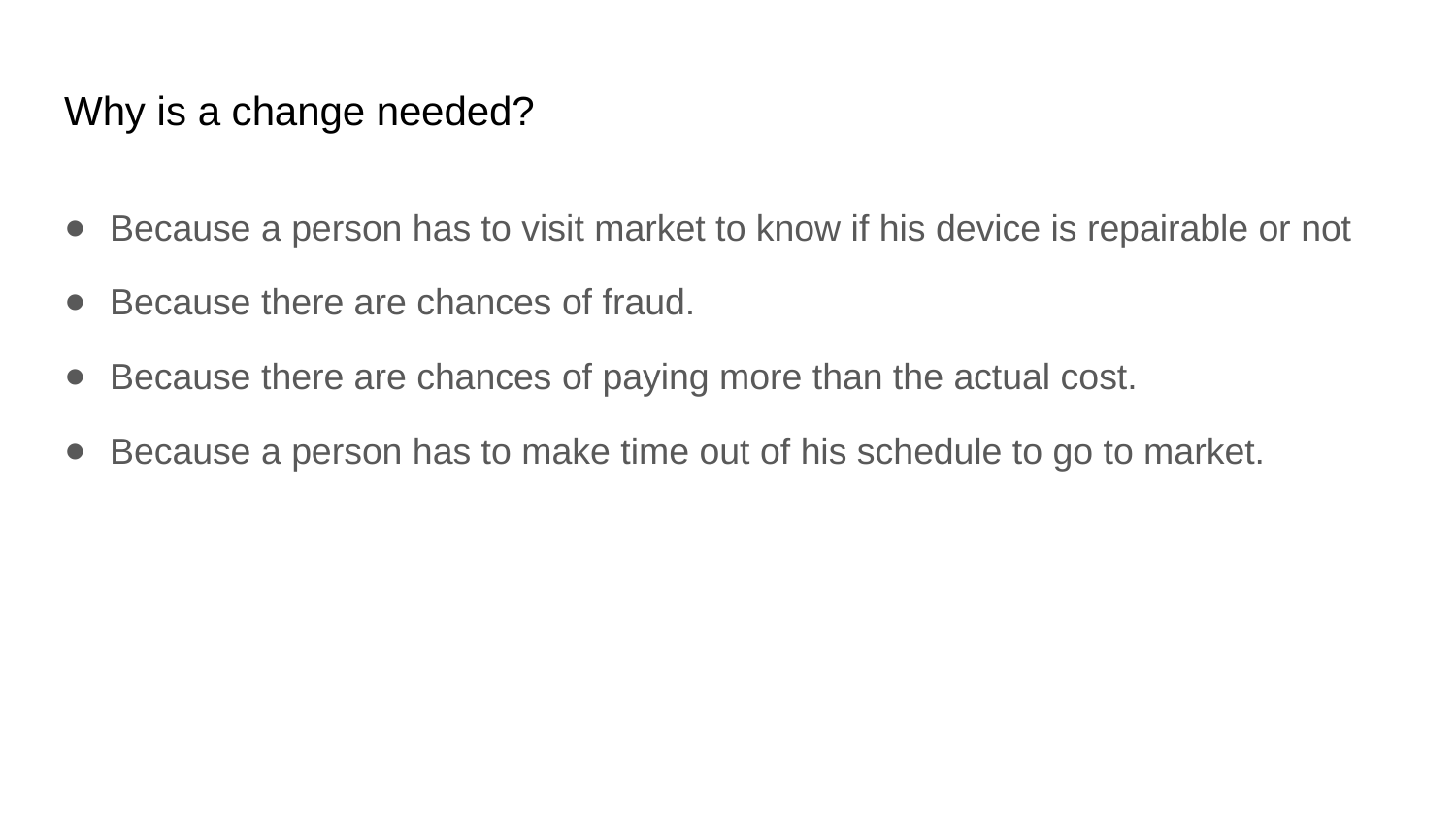

# Why is a change needed?
Because a person has to visit market to know if his device is repairable or not
Because there are chances of fraud.
Because there are chances of paying more than the actual cost.
Because a person has to make time out of his schedule to go to market.